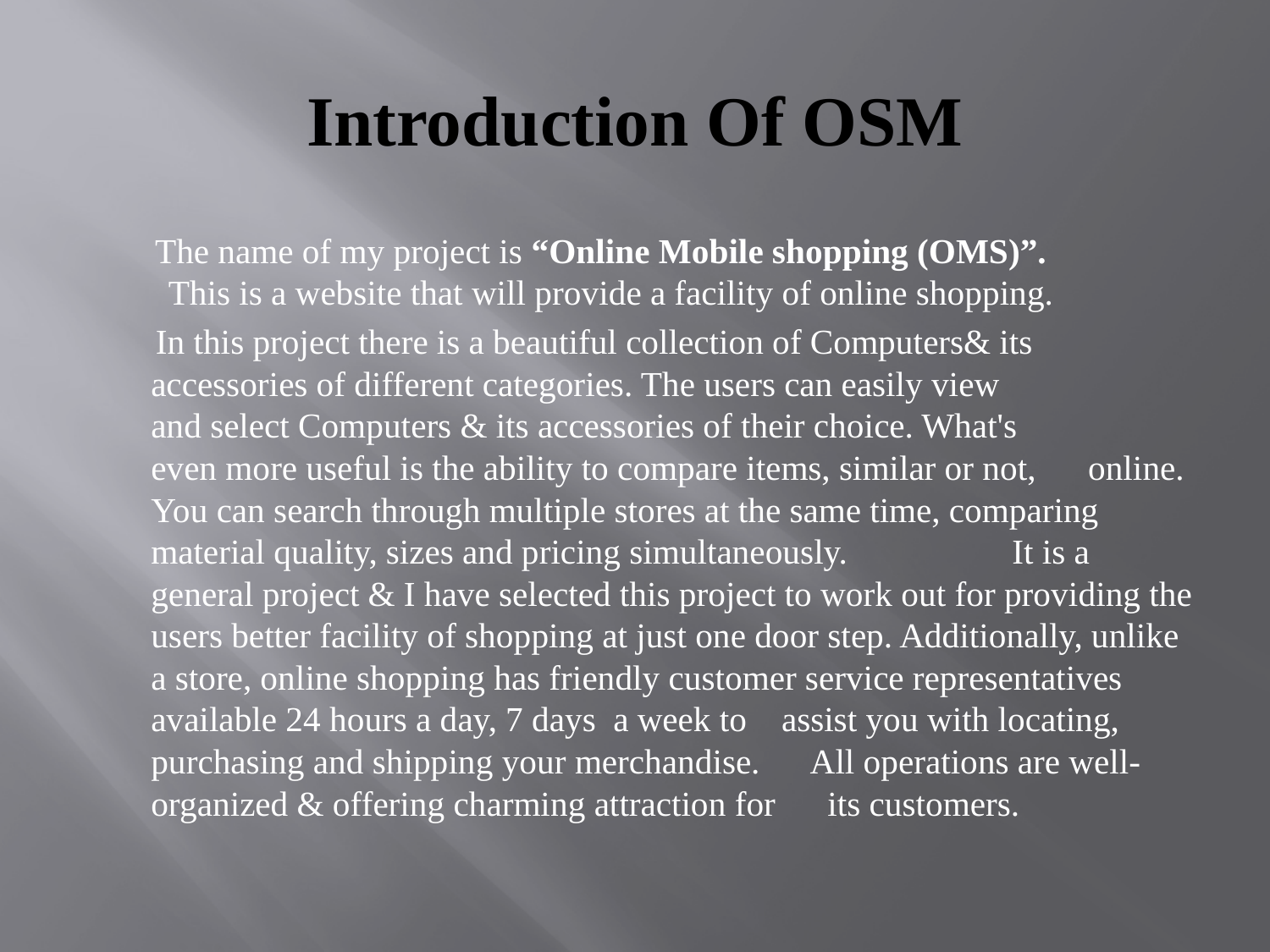

# Introduction Of OSM
               The name of my project is “Online Mobile shopping (OMS)”.                    This is a website that will provide a facility of online shopping.
       In this project there is a beautiful collection of Computers& its  accessories of different categories. The users can easily view                 and select Computers & its accessories of their choice. What's             even more useful is the ability to compare items, similar or not,      online. You can search through multiple stores at the same time, comparing material quality, sizes and pricing simultaneously.                   It is a general project & I have selected this project to work out for providing the users better facility of shopping at just one door step. Additionally, unlike a store, online shopping has friendly customer service representatives available 24 hours a day, 7 days  a week to    assist you with locating, purchasing and shipping your merchandise.      All operations are well-organized & offering charming attraction for      its customers.